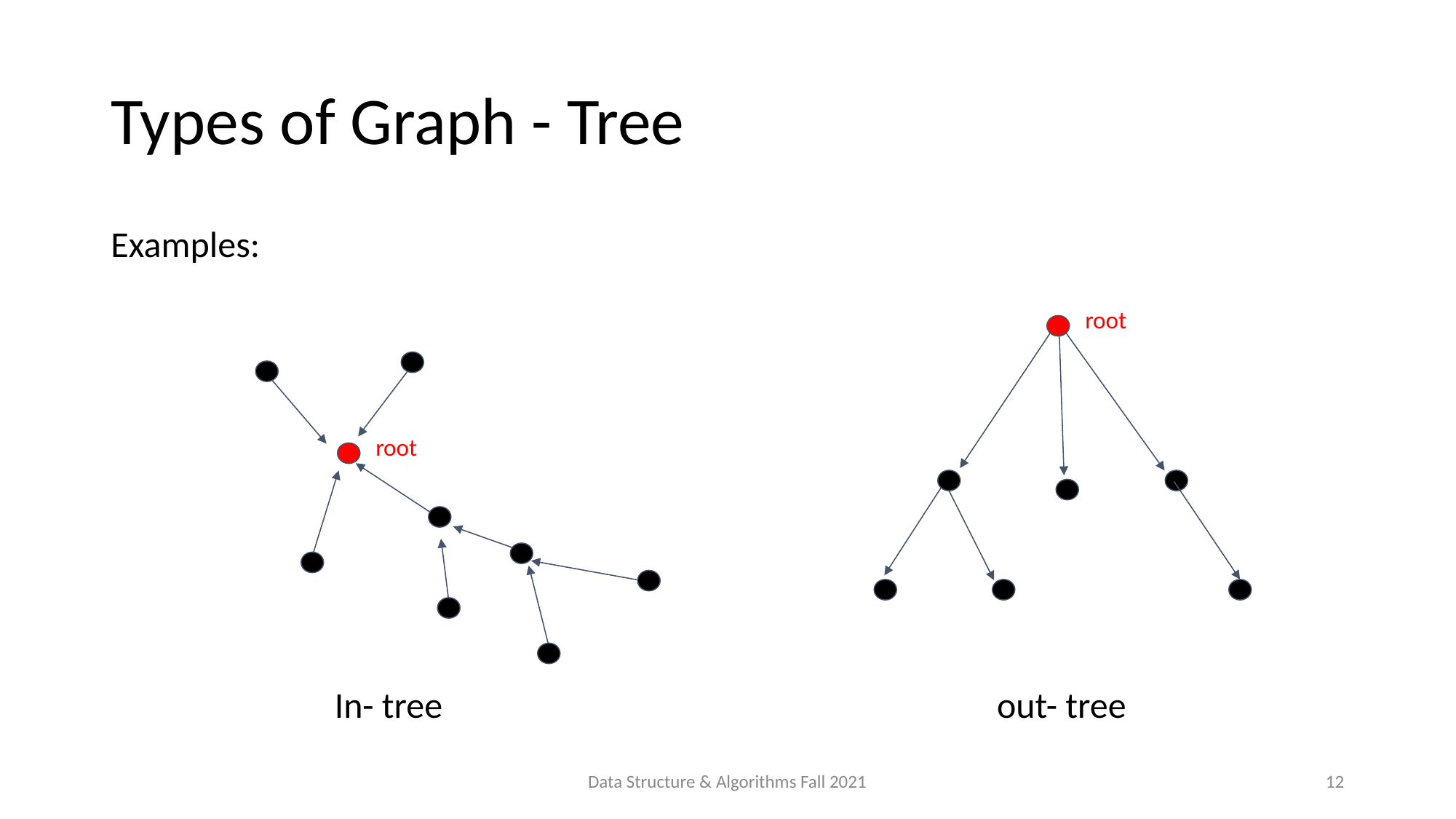

# Types of Graph - Tree
Examples:
root

root

In- tree
out- tree
Data Structure & Algorithms Fall 2021
12